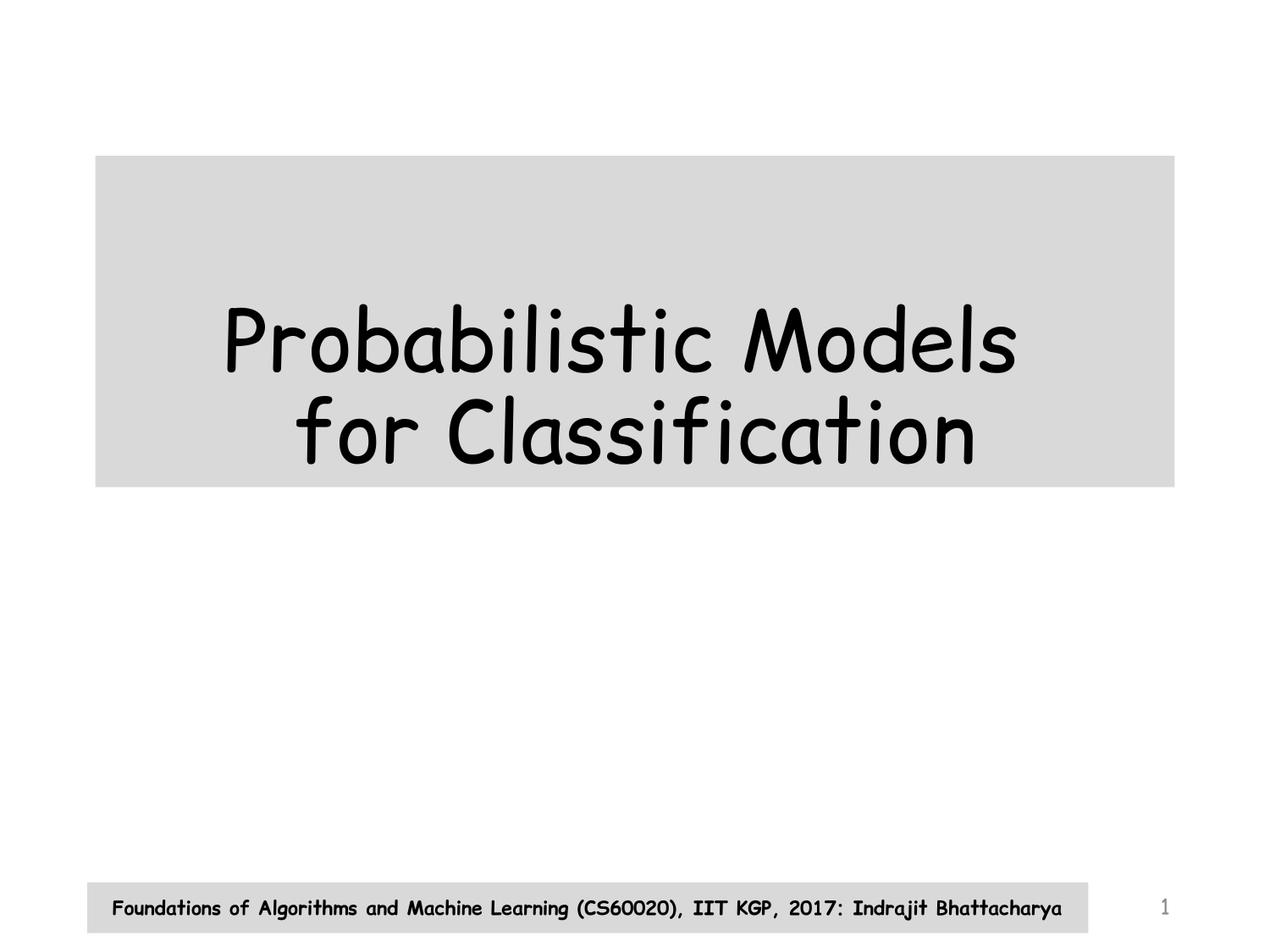

# Probabilistic Models for Classification

Foundations of Algorithms and Machine Learning (CS60020), IIT KGP, 2017: Indrajit Bhattacharya
1